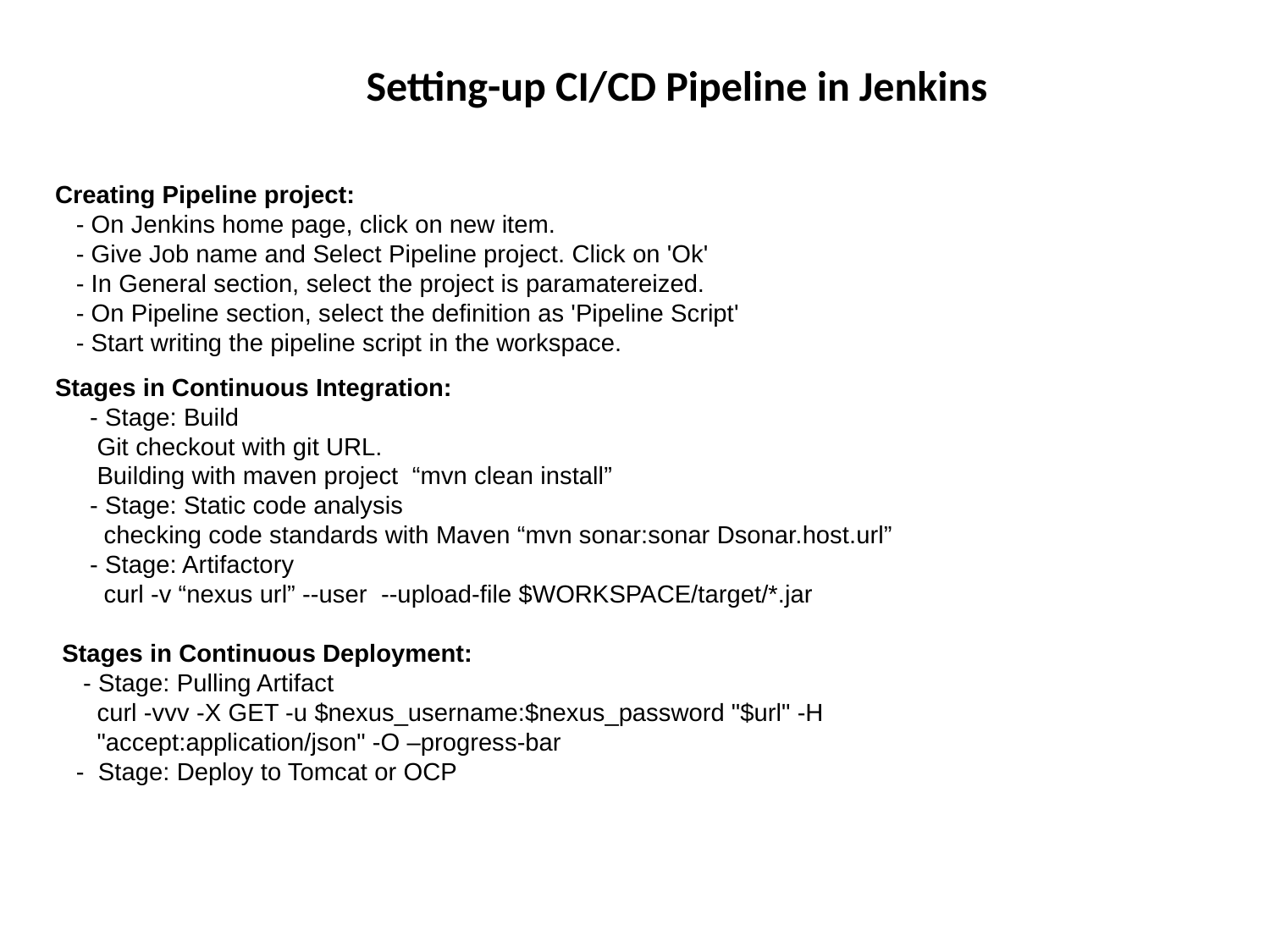

Setting-up CI/CD Pipeline in Jenkins
Creating Pipeline project:
   - On Jenkins home page, click on new item.
   - Give Job name and Select Pipeline project. Click on 'Ok'
   - In General section, select the project is paramatereized.
   - On Pipeline section, select the definition as 'Pipeline Script'
   - Start writing the pipeline script in the workspace.

Stages in Continuous Integration:
     - Stage: Build
      Git checkout with git URL.
      Building with maven project  “mvn clean install”
     - Stage: Static code analysis
       checking code standards with Maven “mvn sonar:sonar Dsonar.host.url”
     - Stage: Artifactory
       curl -v “nexus url” --user  --upload-file $WORKSPACE/target/*.jar

 Stages in Continuous Deployment:
    - Stage: Pulling Artifact
      curl -vvv -X GET -u $nexus_username:$nexus_password "$url" -H
      "accept:application/json" -O –progress-bar
   -  Stage: Deploy to Tomcat or OCP